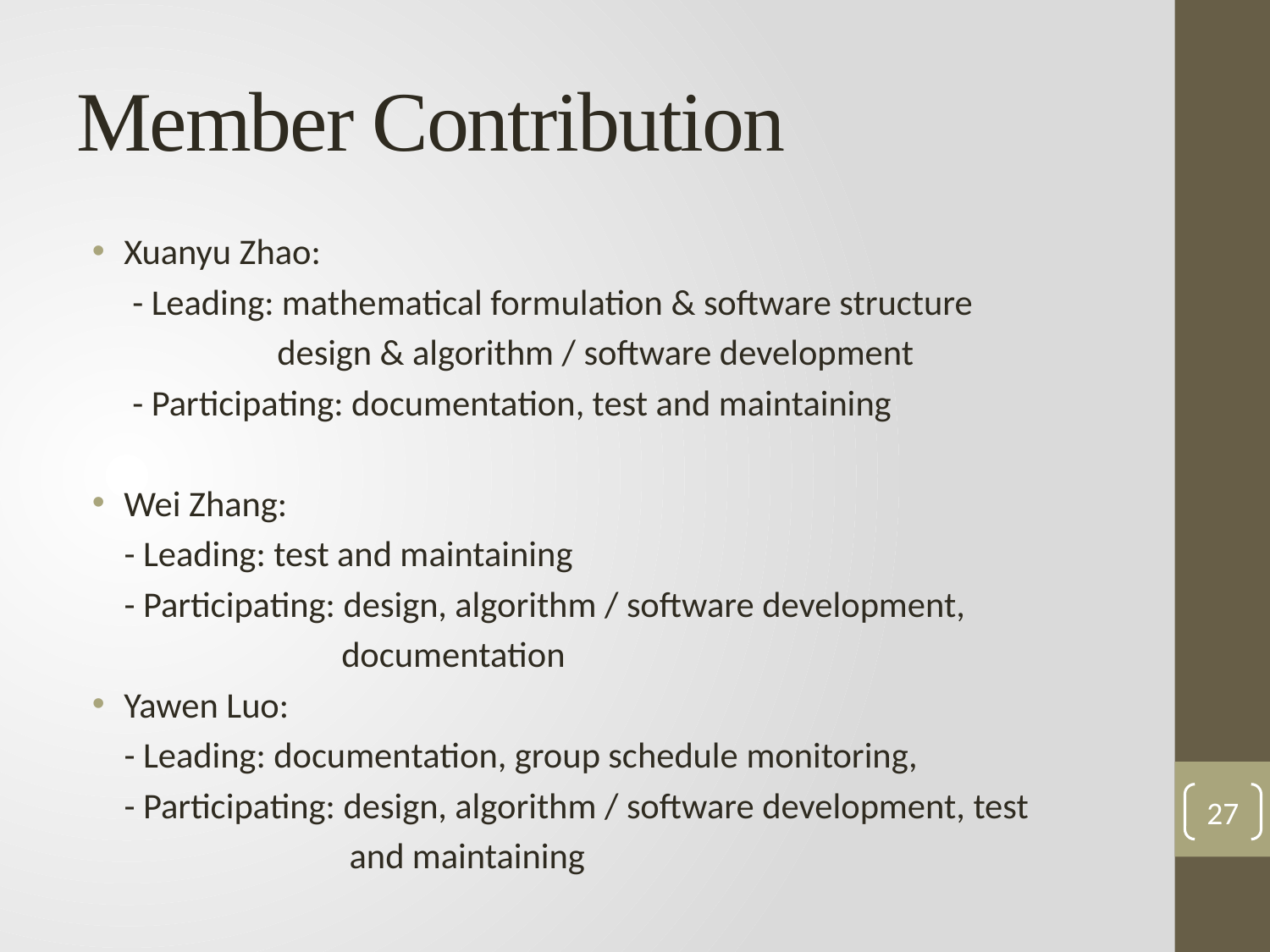

# Member Contribution
Xuanyu Zhao:
     - Leading: mathematical formulation & software structure
                       design & algorithm / software development
     - Participating: documentation, test and maintaining

Wei Zhang:
    - Leading: test and maintaining
    - Participating: design, algorithm / software development,
                               documentation
Yawen Luo:
    - Leading: documentation, group schedule monitoring,
    - Participating: design, algorithm / software development, test
                                and maintaining

27